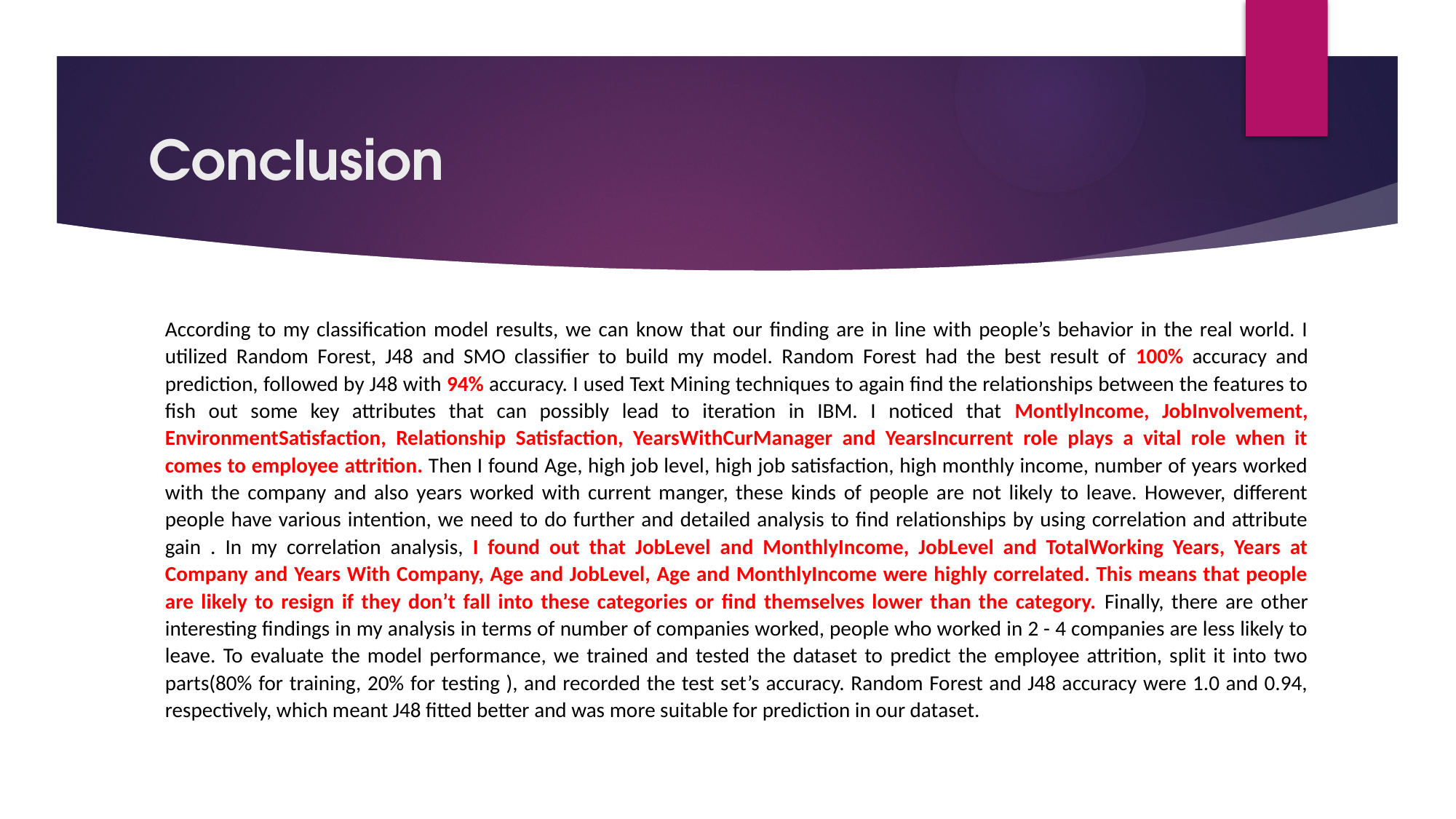

# Conclusion
According to my classification model results, we can know that our finding are in line with people’s behavior in the real world. I utilized Random Forest, J48 and SMO classifier to build my model. Random Forest had the best result of 100% accuracy and prediction, followed by J48 with 94% accuracy. I used Text Mining techniques to again find the relationships between the features to fish out some key attributes that can possibly lead to iteration in IBM. I noticed that MontlyIncome, JobInvolvement, EnvironmentSatisfaction, Relationship Satisfaction, YearsWithCurManager and YearsIncurrent role plays a vital role when it comes to employee attrition. Then I found Age, high job level, high job satisfaction, high monthly income, number of years worked with the company and also years worked with current manger, these kinds of people are not likely to leave. However, different people have various intention, we need to do further and detailed analysis to find relationships by using correlation and attribute gain . In my correlation analysis, I found out that JobLevel and MonthlyIncome, JobLevel and TotalWorking Years, Years at Company and Years With Company, Age and JobLevel, Age and MonthlyIncome were highly correlated. This means that people are likely to resign if they don’t fall into these categories or find themselves lower than the category. Finally, there are other interesting findings in my analysis in terms of number of companies worked, people who worked in 2 - 4 companies are less likely to leave. To evaluate the model performance, we trained and tested the dataset to predict the employee attrition, split it into two parts(80% for training, 20% for testing ), and recorded the test set’s accuracy. Random Forest and J48 accuracy were 1.0 and 0.94, respectively, which meant J48 fitted better and was more suitable for prediction in our dataset.